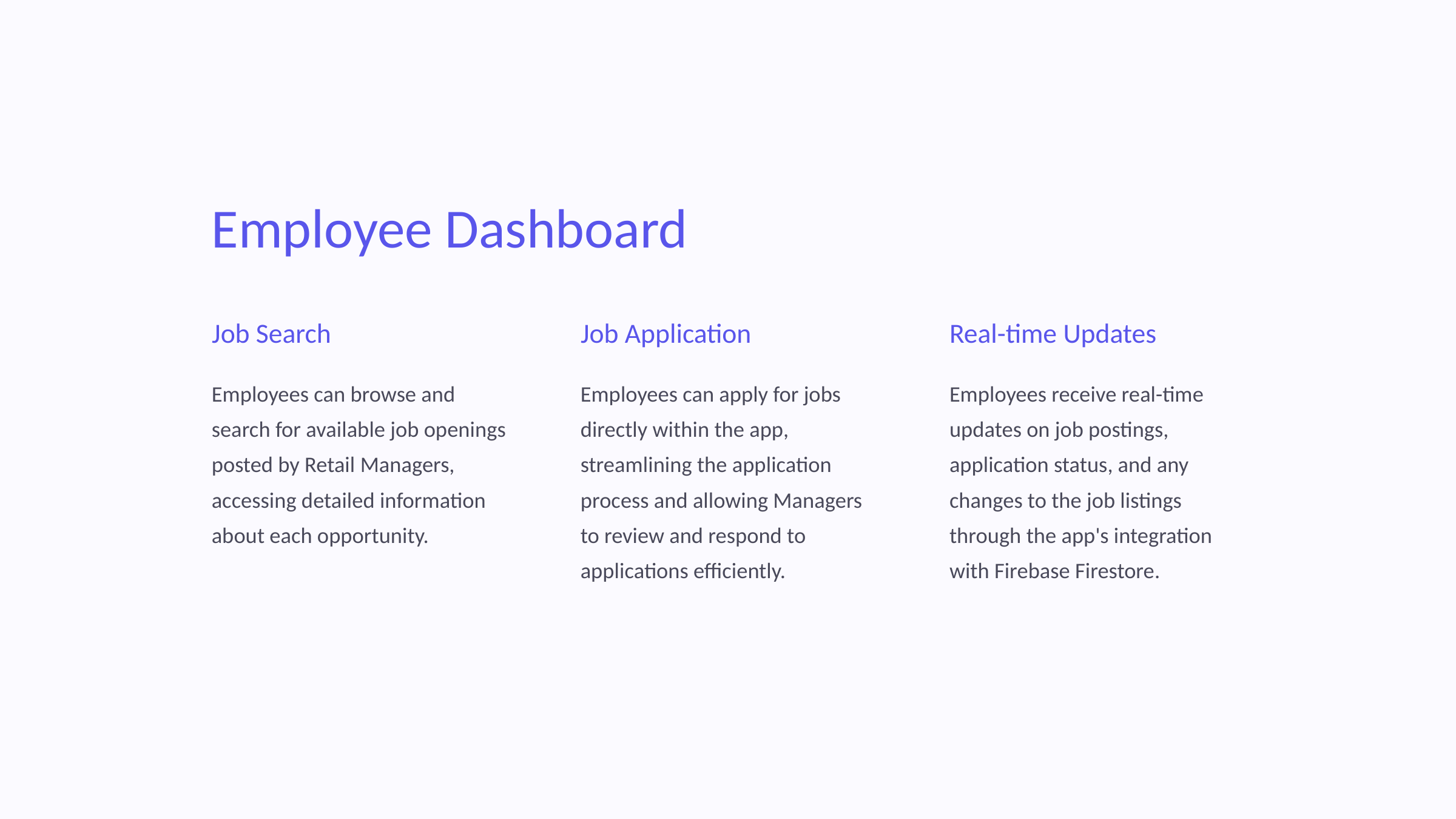

Employee Dashboard
Job Search
Job Application
Real-time Updates
Employees can browse and search for available job openings posted by Retail Managers, accessing detailed information about each opportunity.
Employees can apply for jobs directly within the app, streamlining the application process and allowing Managers to review and respond to applications efficiently.
Employees receive real-time updates on job postings, application status, and any changes to the job listings through the app's integration with Firebase Firestore.